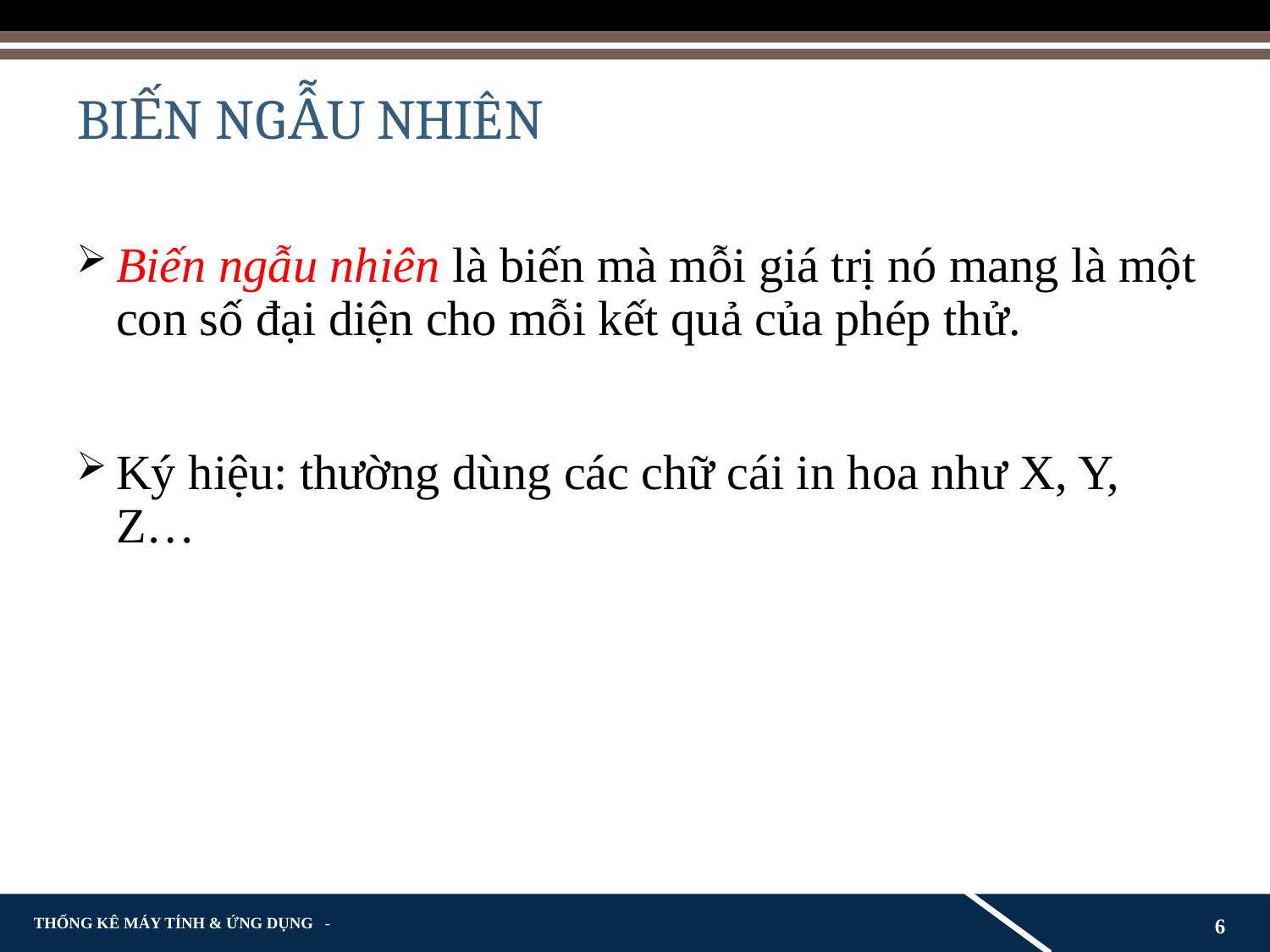

# BIẾN NGẪU NHIÊN
Biến ngẫu nhiên là biến mà mỗi giá trị nó mang là một con số đại diện cho mỗi kết quả của phép thử.

Ký hiệu: thường dùng các chữ cái in hoa như X, Y, Z…

6